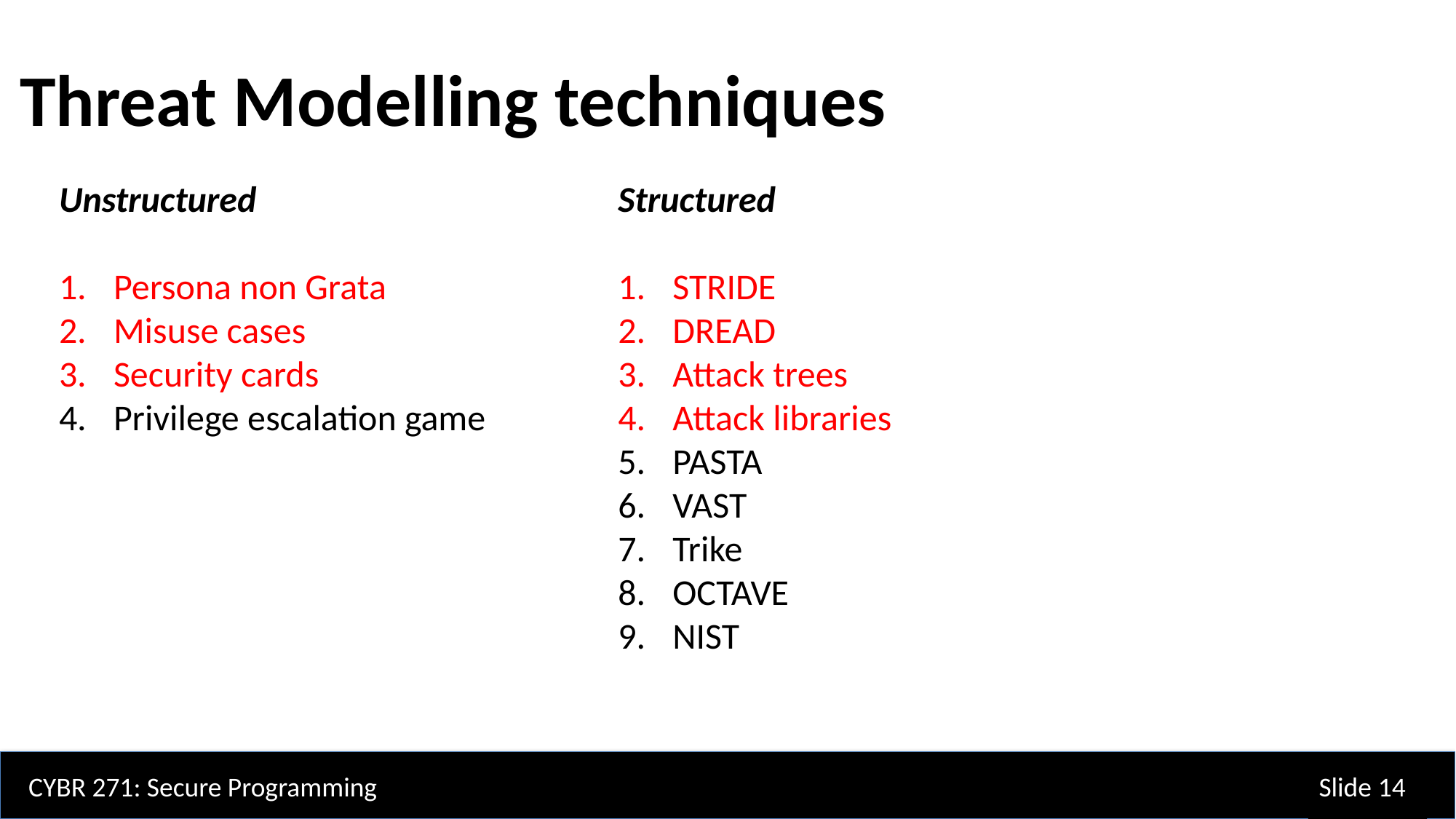

Threat Modelling techniques
Structured

STRIDE
DREAD
Attack trees
Attack libraries
PASTA
VAST
Trike
OCTAVE
NIST
Unstructured

Persona non Grata
Misuse cases
Security cards
Privilege escalation game

CYBR 271: Secure Programming
Slide 14